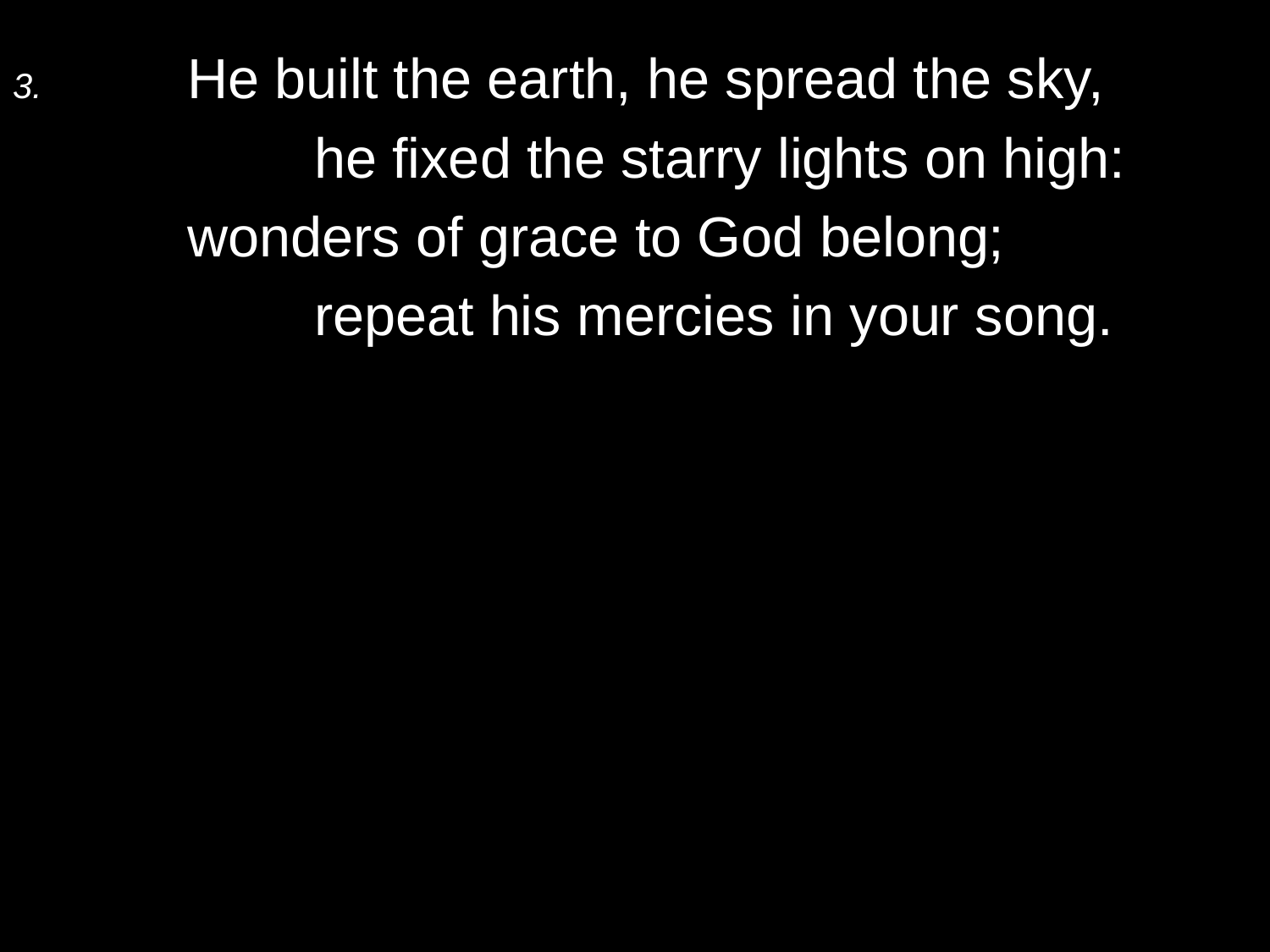

3.	He built the earth, he spread the sky,
		he fixed the starry lights on high:
	wonders of grace to God belong;
		repeat his mercies in your song.